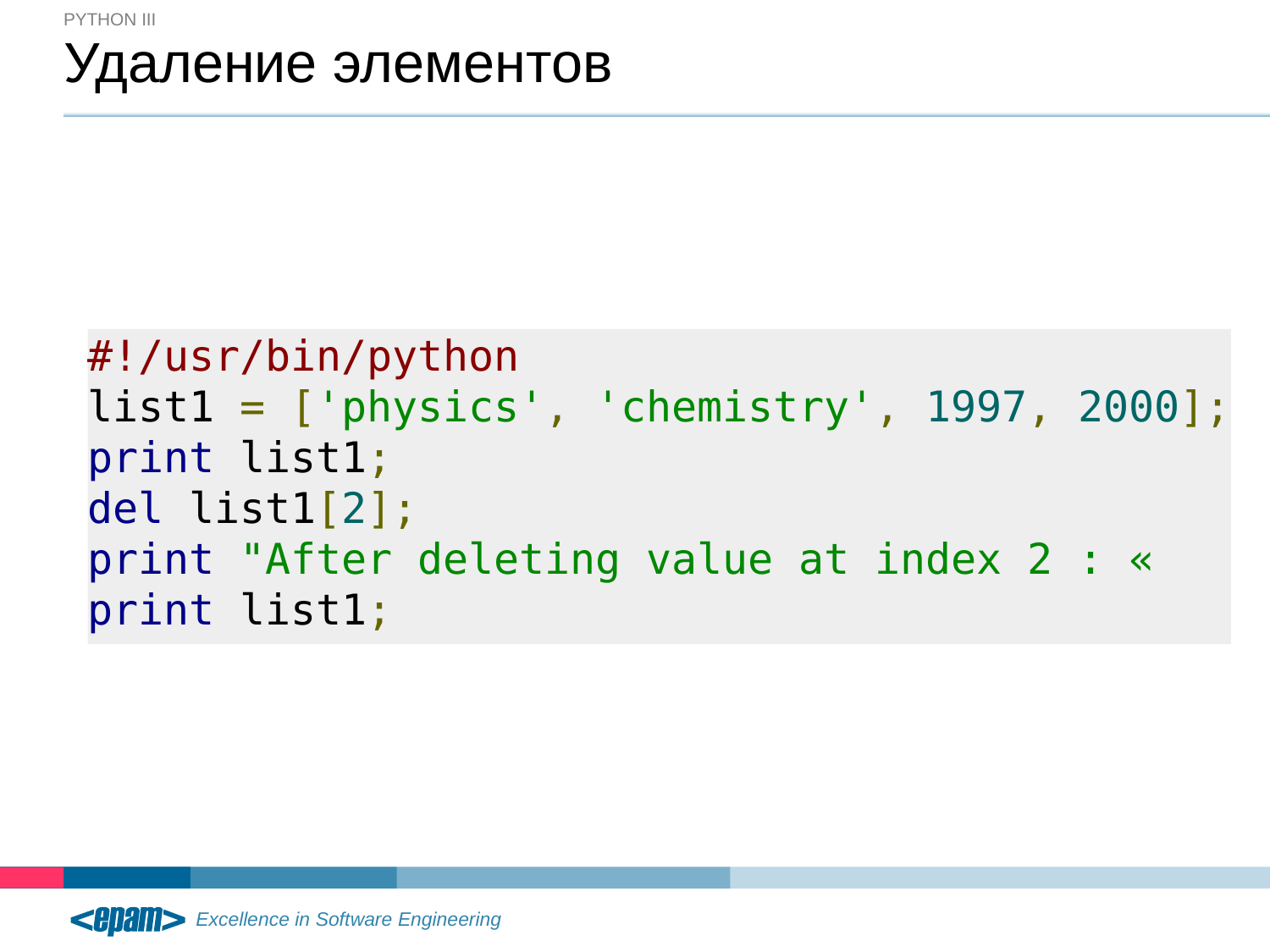

Python III
# Удаление элементов

#!/usr/bin/python
list1 = ['physics', 'chemistry', 1997, 2000];
print list1;
del list1[2];
print "After deleting value at index 2 : «
print list1;